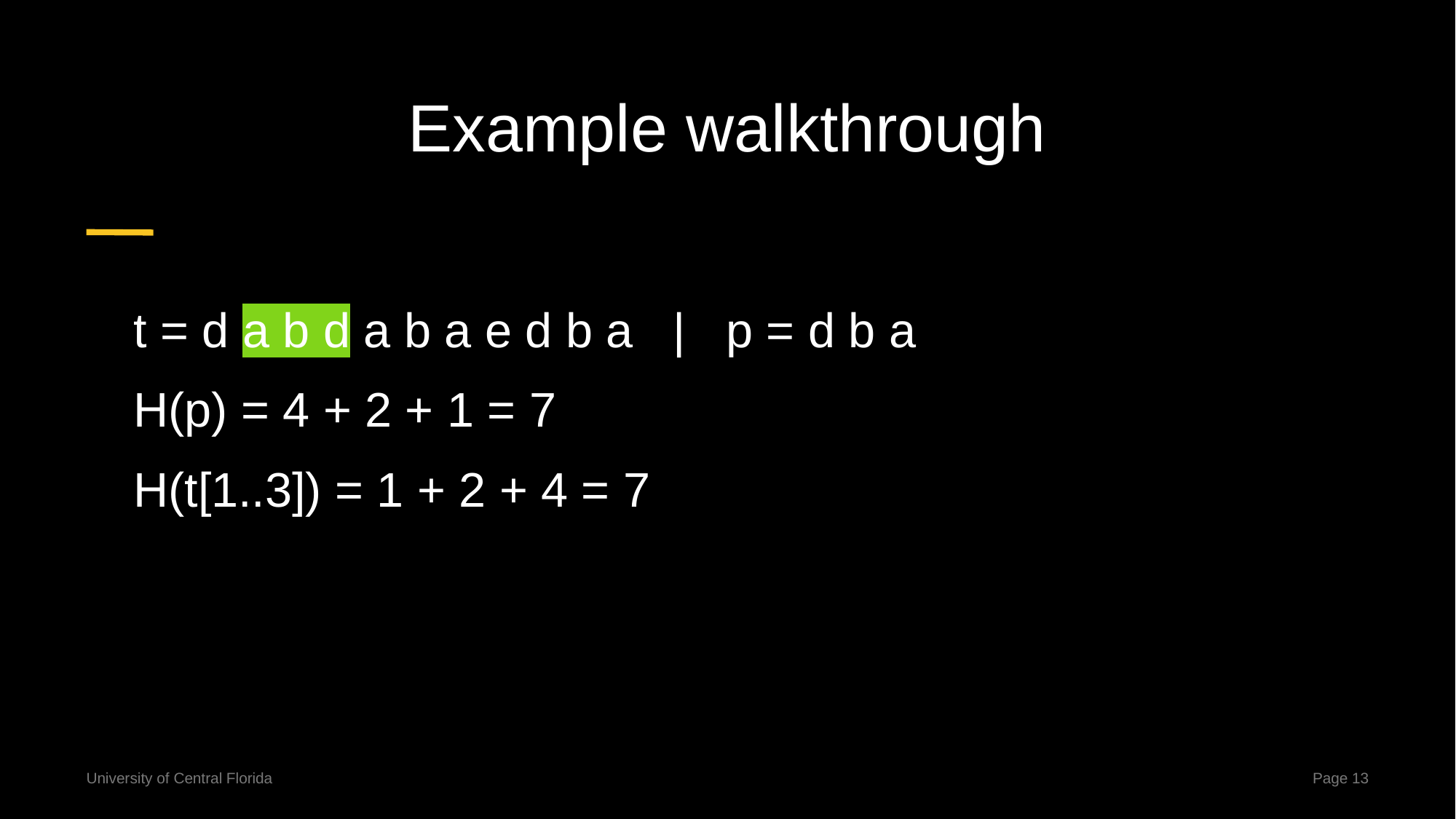

# Example walkthrough

t = d a b d a b a e d b a   |   p = d b a
H(p) = 4 + 2 + 1 = 7
H(t[1..3]) = 1 + 2 + 4 = 7